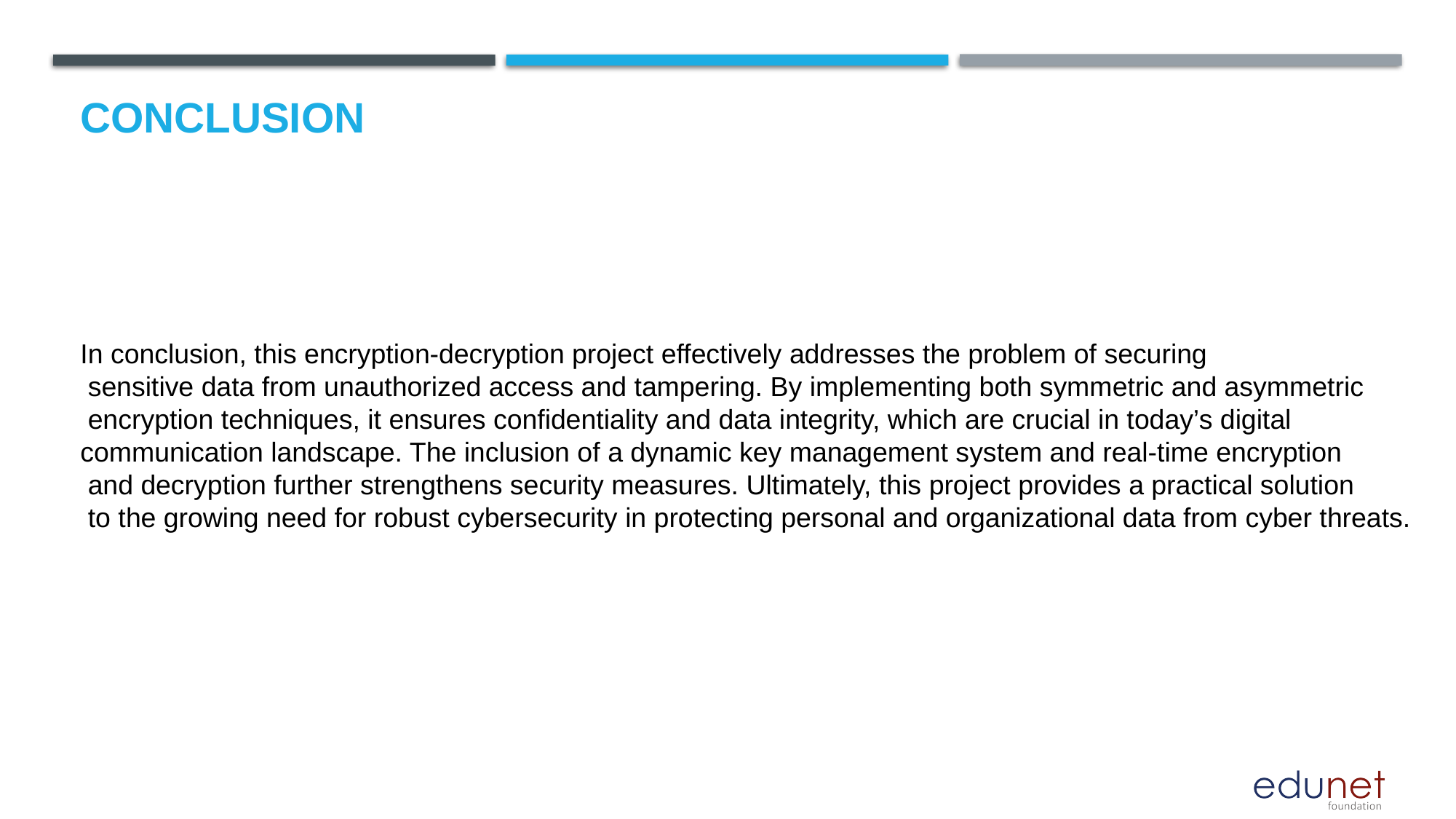

# Conclusion
In conclusion, this encryption-decryption project effectively addresses the problem of securing
 sensitive data from unauthorized access and tampering. By implementing both symmetric and asymmetric
 encryption techniques, it ensures confidentiality and data integrity, which are crucial in today’s digital
communication landscape. The inclusion of a dynamic key management system and real-time encryption
 and decryption further strengthens security measures. Ultimately, this project provides a practical solution
 to the growing need for robust cybersecurity in protecting personal and organizational data from cyber threats.